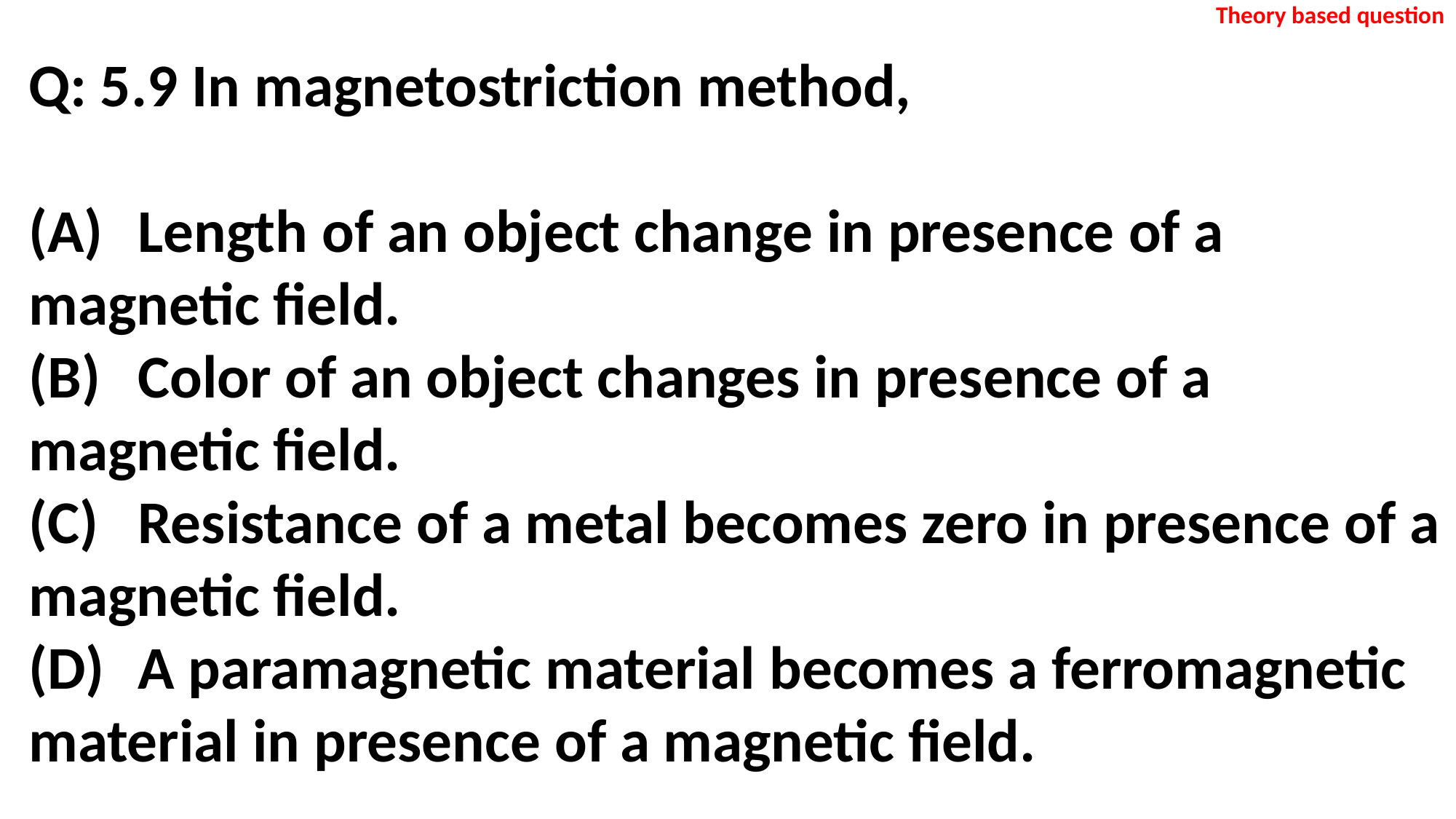

Theory based question
Q: 5.9 In magnetostriction method,

(A)	Length of an object change in presence of a magnetic field.
(B)	Color of an object changes in presence of a magnetic field.
(C)	Resistance of a metal becomes zero in presence of a magnetic field.
(D)	A paramagnetic material becomes a ferromagnetic material in presence of a magnetic field.